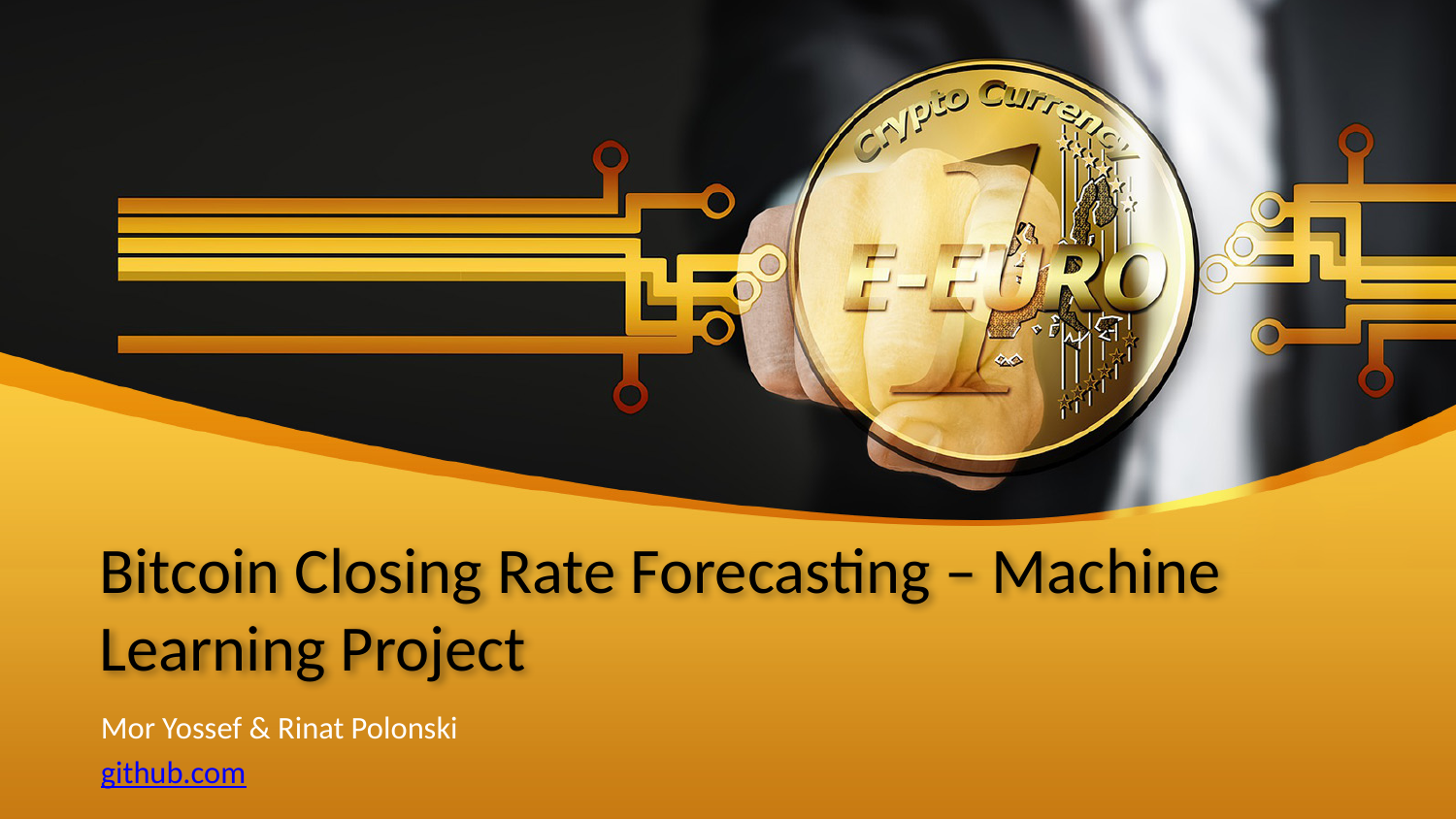

# Bitcoin Closing Rate Forecasting – Machine Learning Project
Mor Yossef & Rinat Polonski
github.com